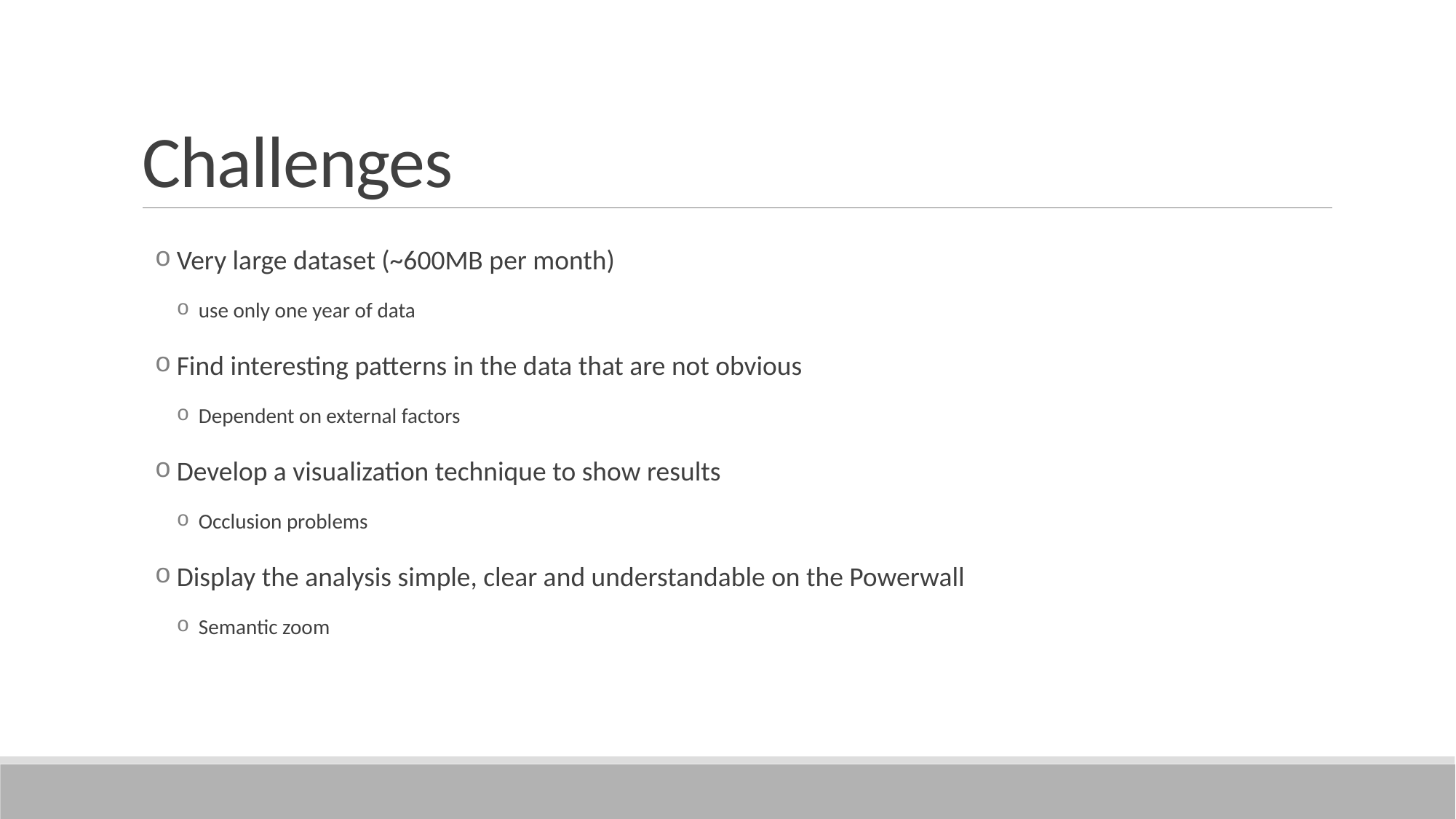

# Challenges
Very large dataset (~600MB per month)
use only one year of data
Find interesting patterns in the data that are not obvious
Dependent on external factors
Develop a visualization technique to show results
Occlusion problems
Display the analysis simple, clear and understandable on the Powerwall
Semantic zoom